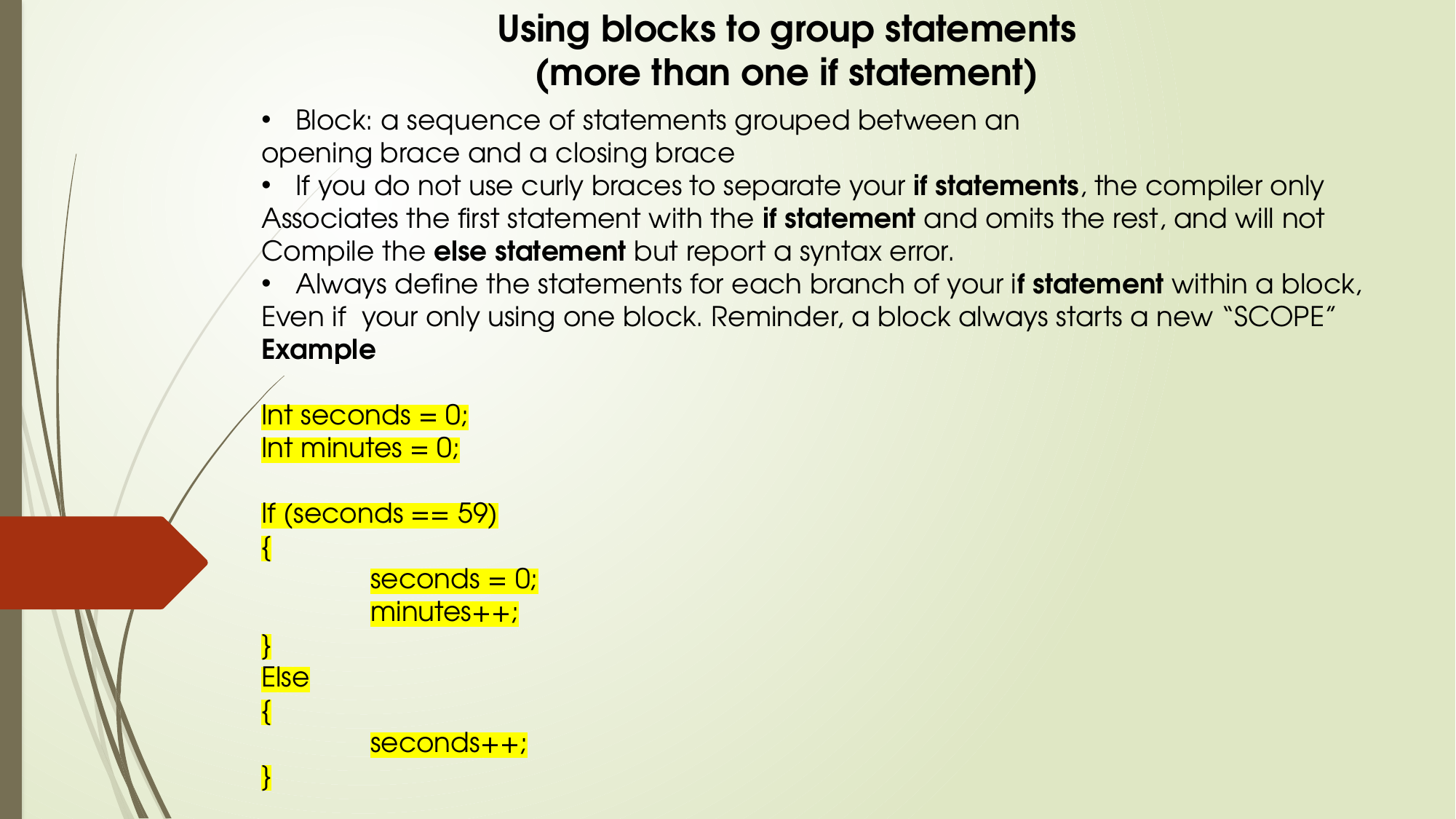

Using blocks to group statements
(more than one if statement)

Block: a sequence of statements grouped between an
opening brace and a closing brace
If you do not use curly braces to separate your if statements, the compiler only
Associates the first statement with the if statement and omits the rest, and will not
Compile the else statement but report a syntax error.
Always define the statements for each branch of your if statement within a block,
Even if  your only using one block. Reminder, a block always starts a new “SCOPE”
Example

Int seconds = 0;
Int minutes = 0;

If (seconds == 59)
{
	seconds = 0;
	minutes++;
}
Else
{
	seconds++;
}